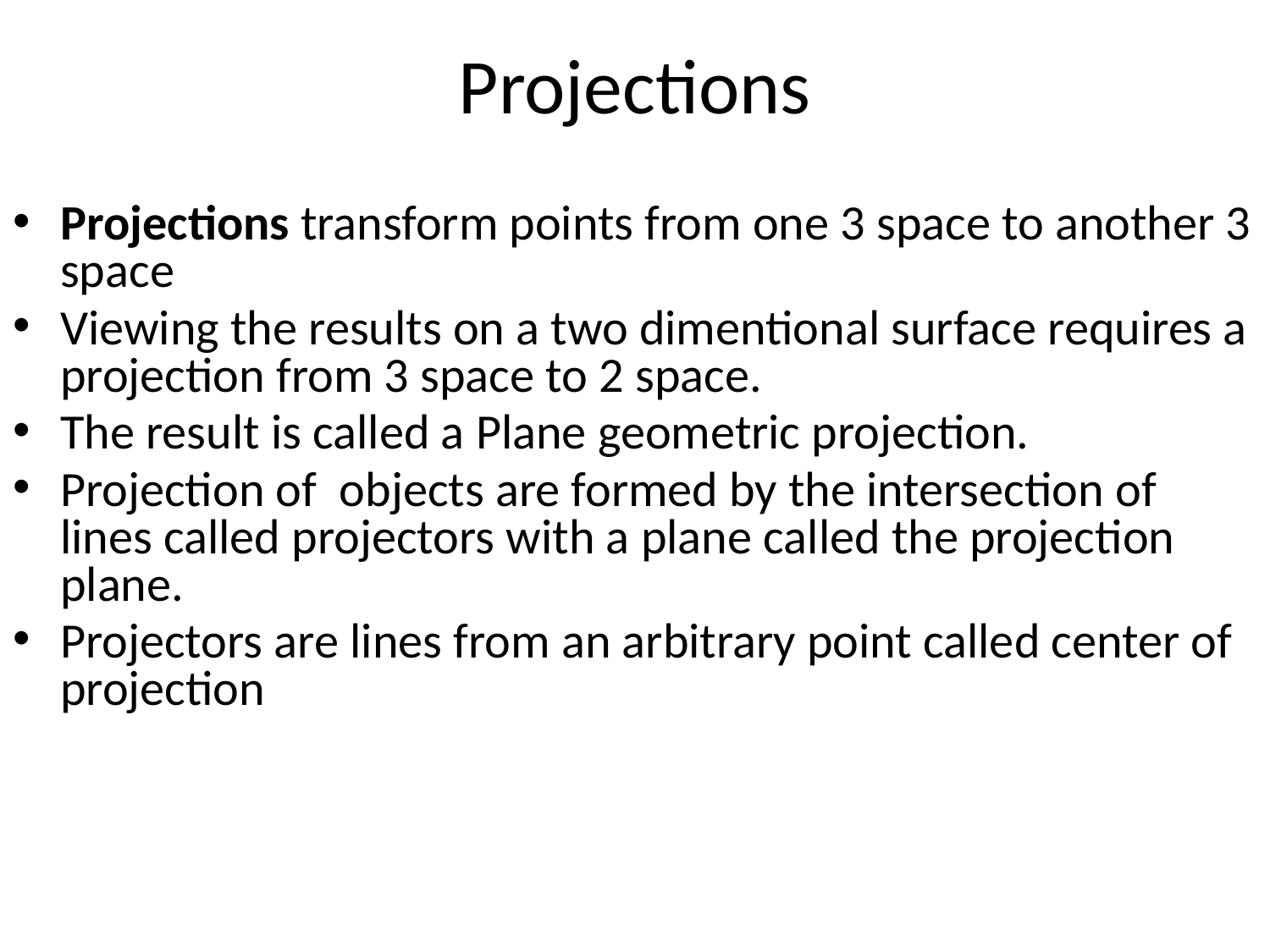

# Projections
Projections transform points from one 3 space to another 3 space
Viewing the results on a two dimentional surface requires a projection from 3 space to 2 space.
The result is called a Plane geometric projection.
Projection of  objects are formed by the intersection of lines called projectors with a plane called the projection plane.
Projectors are lines from an arbitrary point called center of projection